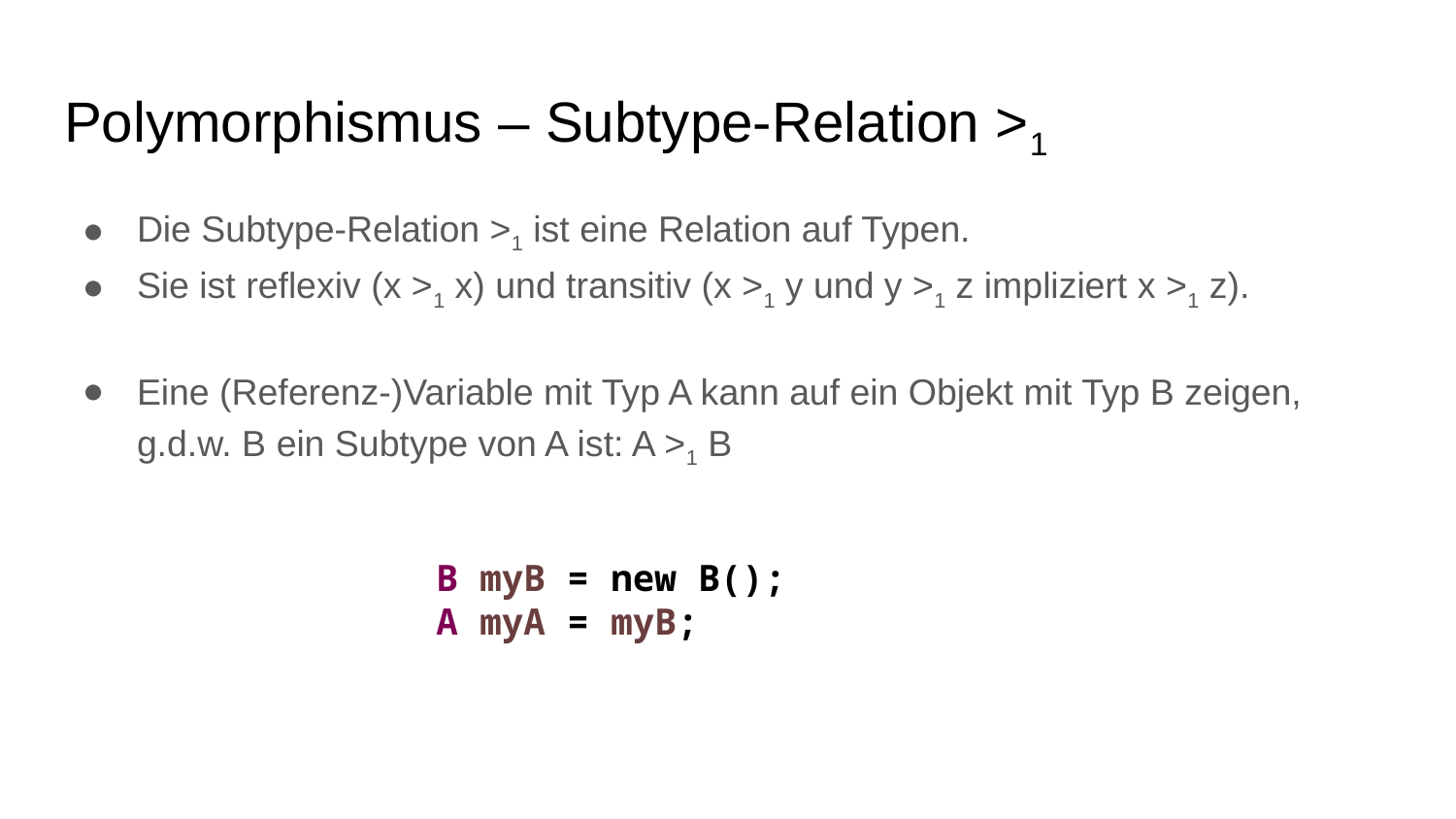

# Polymorphismus – Subtype-Relation >1
Die Subtype-Relation >1 ist eine Relation auf Typen.
Sie ist reflexiv (x >1 x) und transitiv (x >1 y und y >1 z impliziert x >1 z).

Eine (Referenz-)Variable mit Typ A kann auf ein Objekt mit Typ B zeigen, g.d.w. B ein Subtype von A ist: A >1 B

B myB = new B();
A myA = myB;